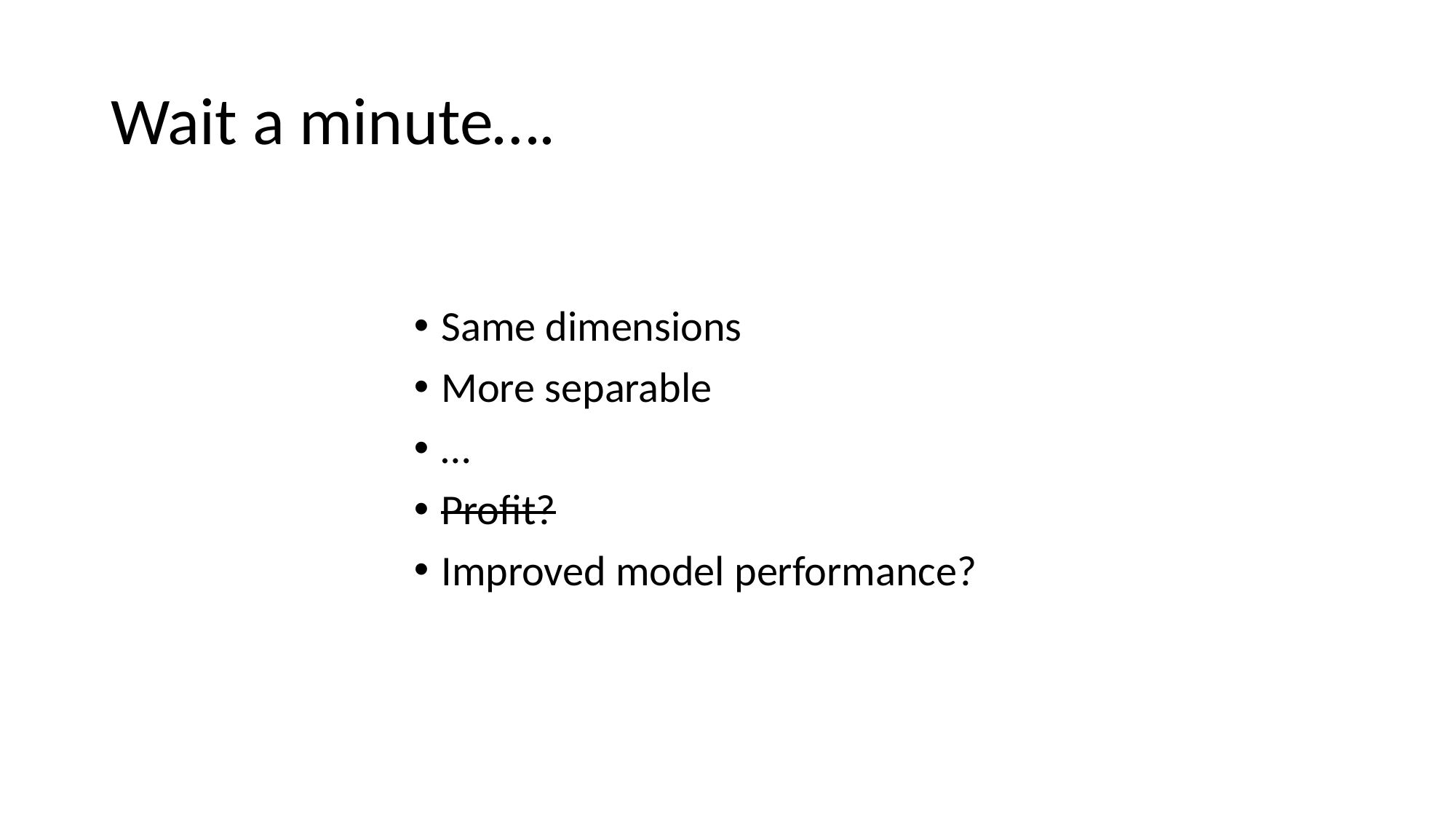

# Wait a minute….
Same dimensions
More separable
…
Profit?
Improved model performance?